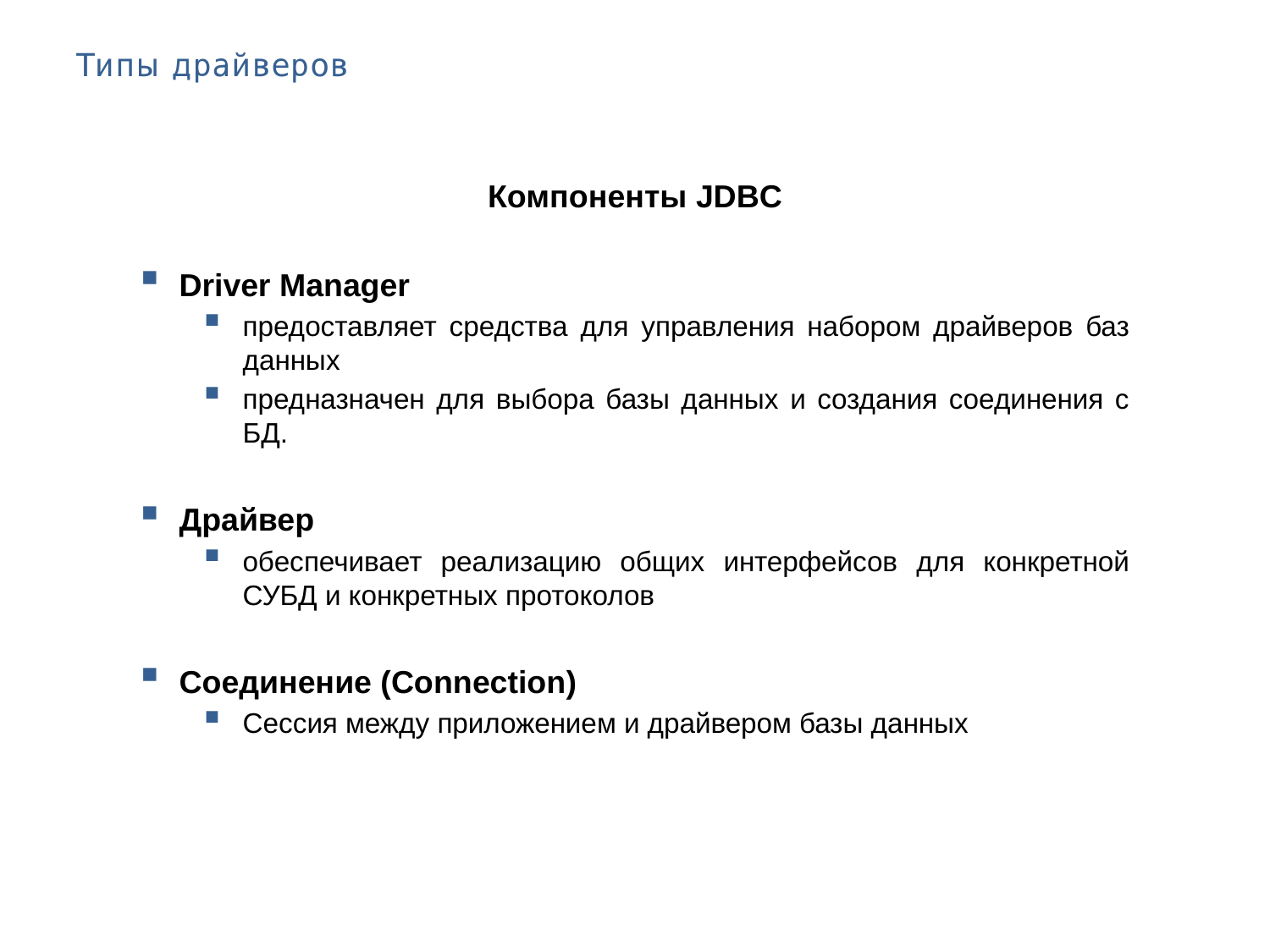

# Типы драйверов
Компоненты JDBC

Driver Manager
предоставляет средства для управления набором драйверов баз данных
предназначен для выбора базы данных и создания соединения с БД.

Драйвер
обеспечивает реализацию общих интерфейсов для конкретной СУБД и конкретных протоколов

Соединение (Connection)
Сессия между приложением и драйвером базы данных

5
2011 © EPAM Systems, RD Dep.